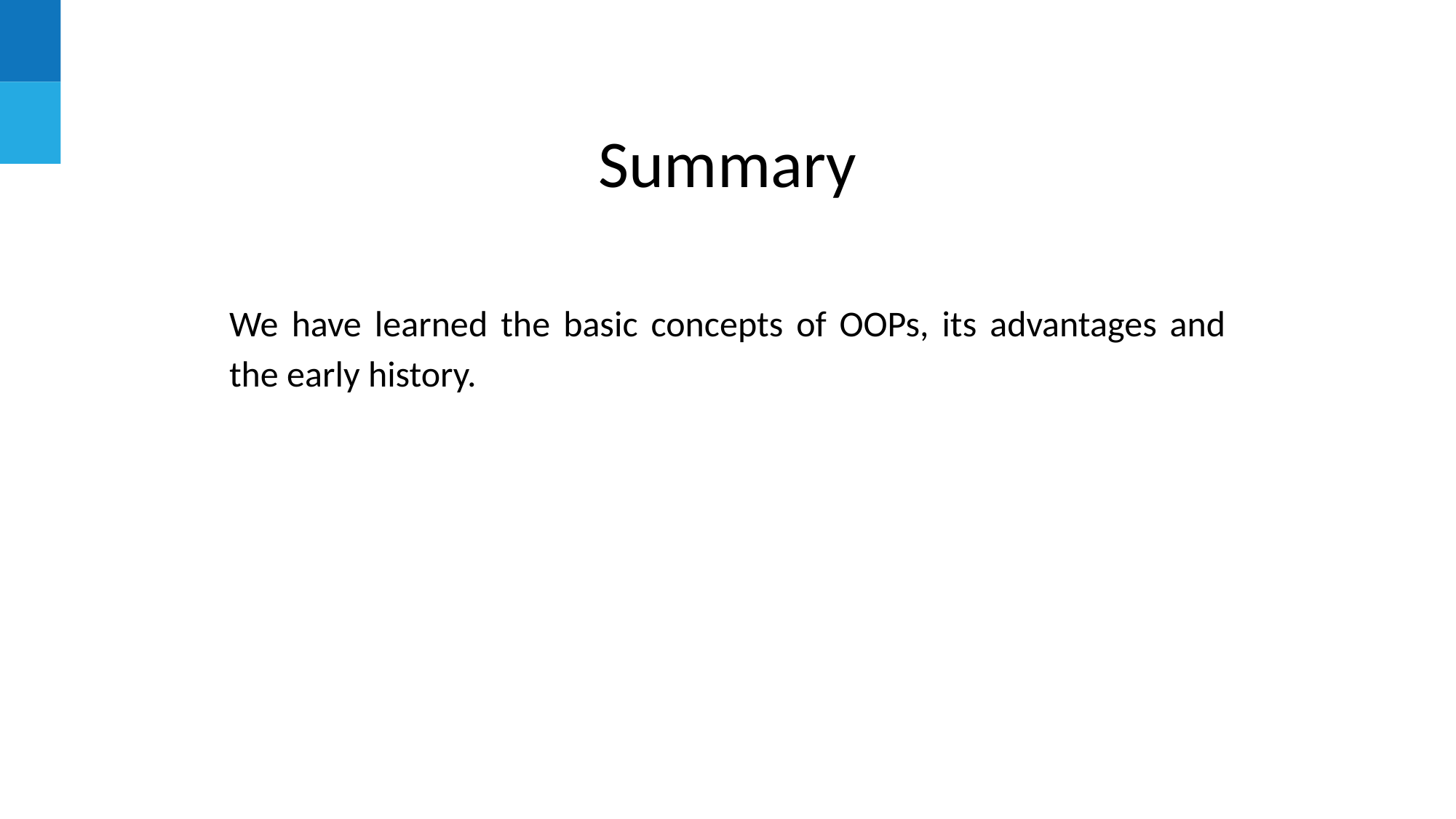

# Summary
We have learned the basic concepts of OOPs, its advantages and the early history.